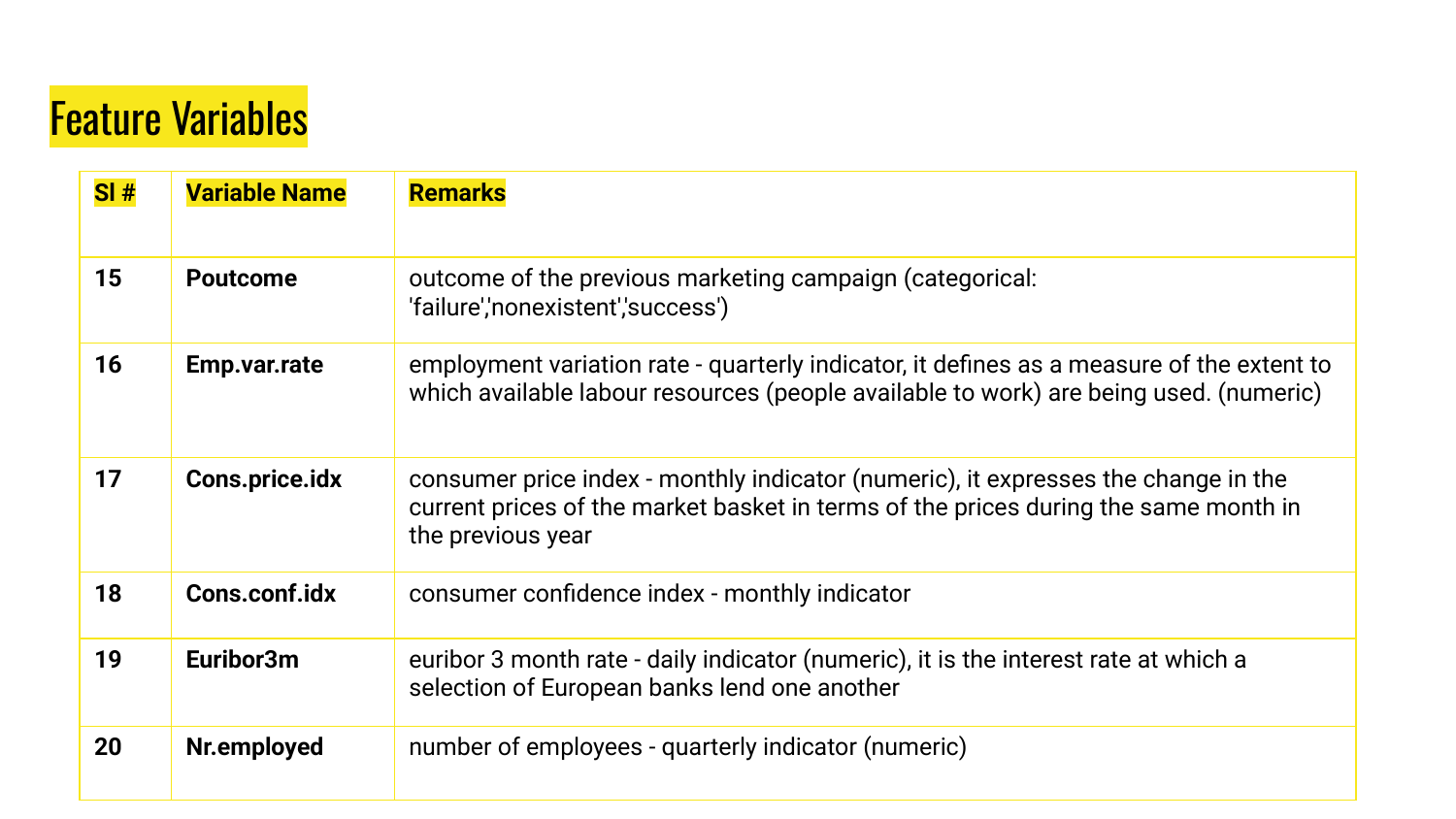

# Feature Variables
| Sl # | Variable Name | Remarks |
| --- | --- | --- |
| 15 | Poutcome | outcome of the previous marketing campaign (categorical: 'failure','nonexistent','success') |
| 16 | Emp.var.rate | employment variation rate - quarterly indicator, it defines as a measure of the extent to which available labour resources (people available to work) are being used. (numeric) |
| 17 | Cons.price.idx | consumer price index - monthly indicator (numeric), it expresses the change in the current prices of the market basket in terms of the prices during the same month in the previous year |
| 18 | Cons.conf.idx | consumer confidence index - monthly indicator |
| 19 | Euribor3m | euribor 3 month rate - daily indicator (numeric), it is the interest rate at which a selection of European banks lend one another |
| 20 | Nr.employed | number of employees - quarterly indicator (numeric) |